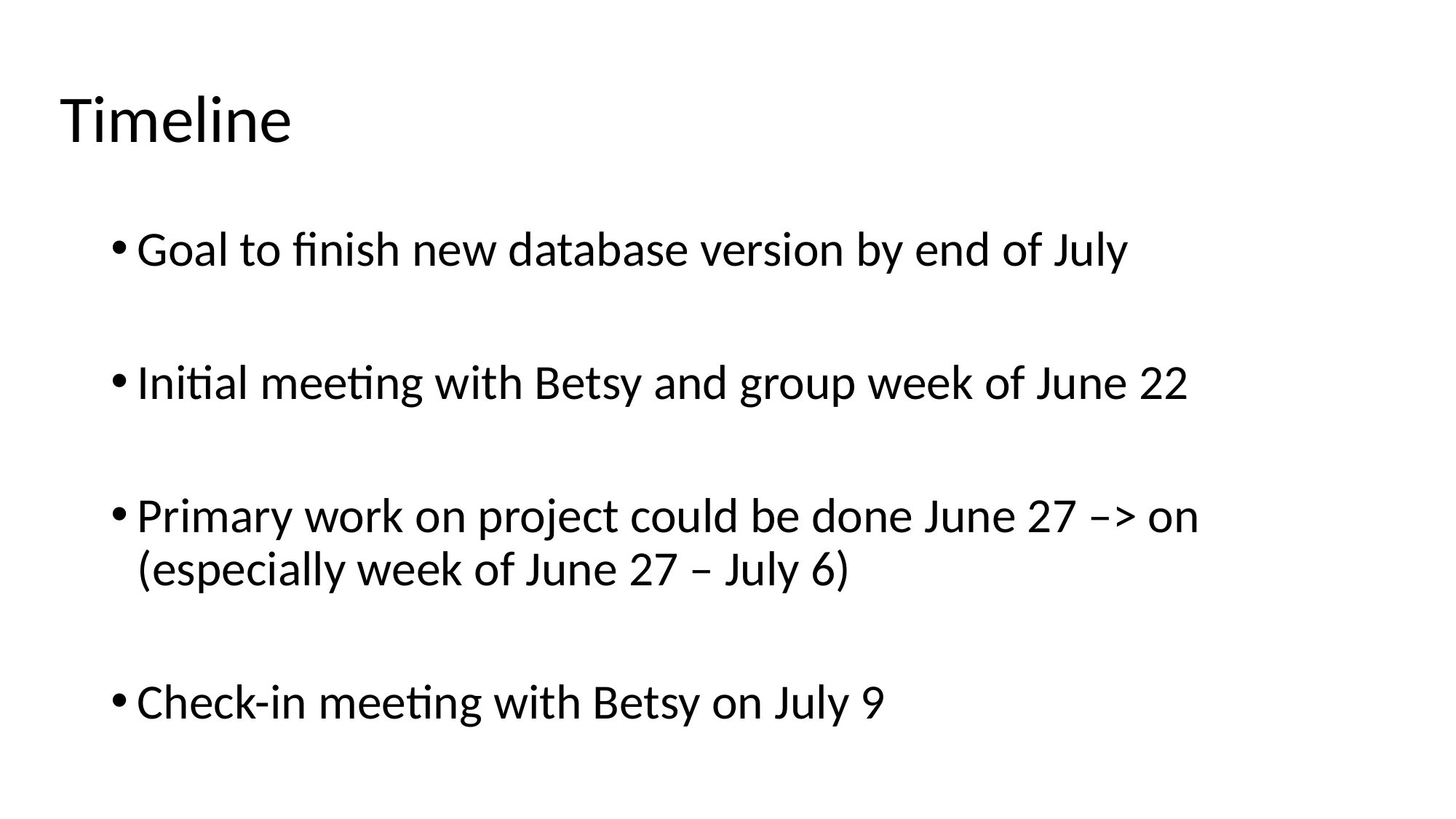

# Timeline
Goal to finish new database version by end of July

Initial meeting with Betsy and group week of June 22

Primary work on project could be done June 27 –> on (especially week of June 27 – July 6)

Check-in meeting with Betsy on July 9